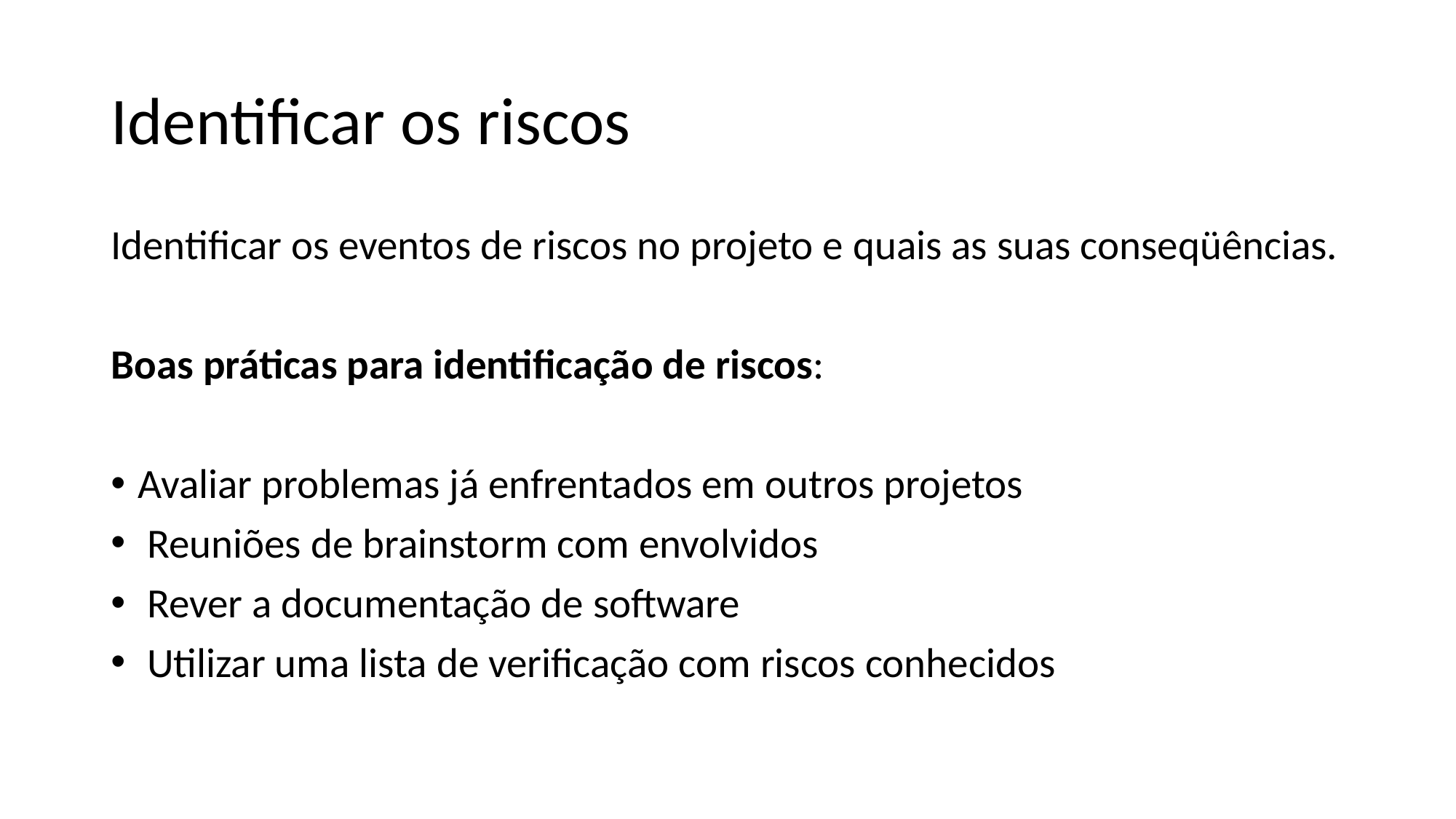

# Identificar os riscos
Identificar os eventos de riscos no projeto e quais as suas conseqüências.

Boas práticas para identificação de riscos:

Avaliar problemas já enfrentados em outros projetos
 Reuniões de brainstorm com envolvidos
 Rever a documentação de software
 Utilizar uma lista de verificação com riscos conhecidos